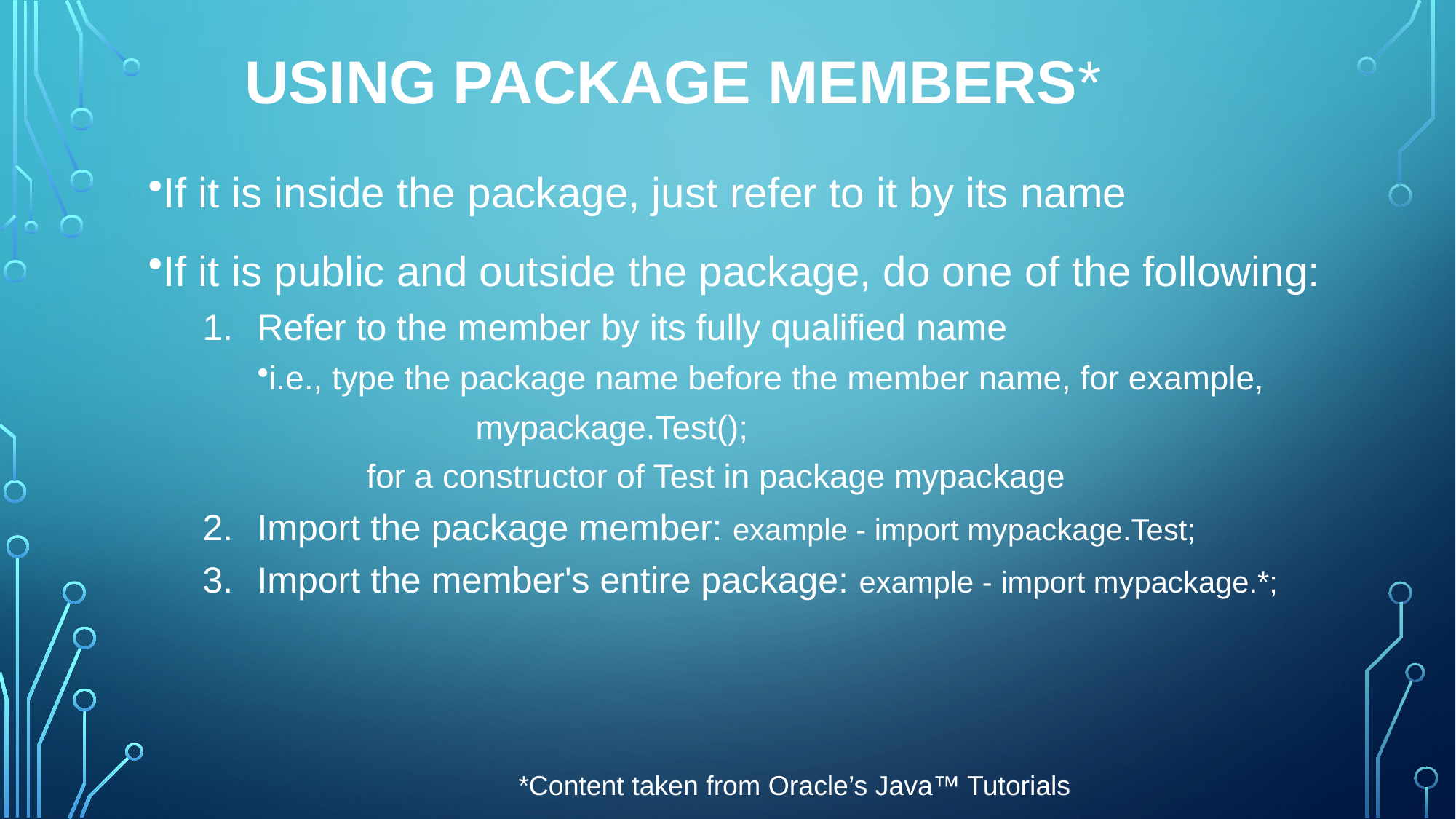

# Using Package Members*
If it is inside the package, just refer to it by its name
If it is public and outside the package, do one of the following:
Refer to the member by its fully qualified name
i.e., type the package name before the member name, for example,
		mypackage.Test();
	for a constructor of Test in package mypackage
Import the package member: example - import mypackage.Test;
Import the member's entire package: example - import mypackage.*;

*Content taken from Oracle’s Java™ Tutorials